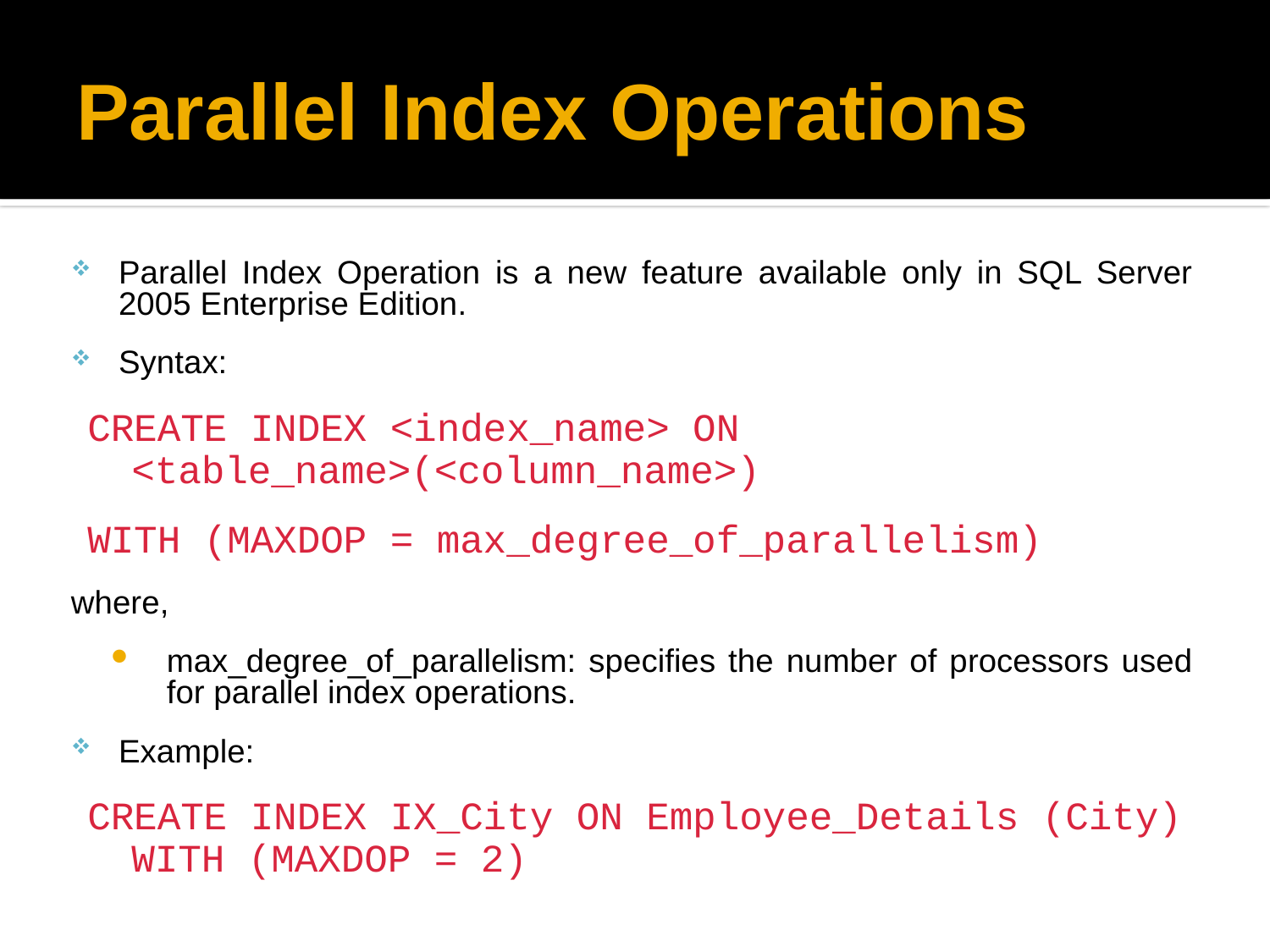

# Parallel Index Operations
Parallel Index Operation is a new feature available only in SQL Server 2005 Enterprise Edition.
Syntax:
CREATE INDEX <index_name> ON <table_name>(<column_name>)
WITH (MAXDOP = max_degree_of_parallelism)
where,
max_degree_of_parallelism: specifies the number of processors used for parallel index operations.
Example:
CREATE INDEX IX_City ON Employee_Details (City) WITH (MAXDOP = 2)